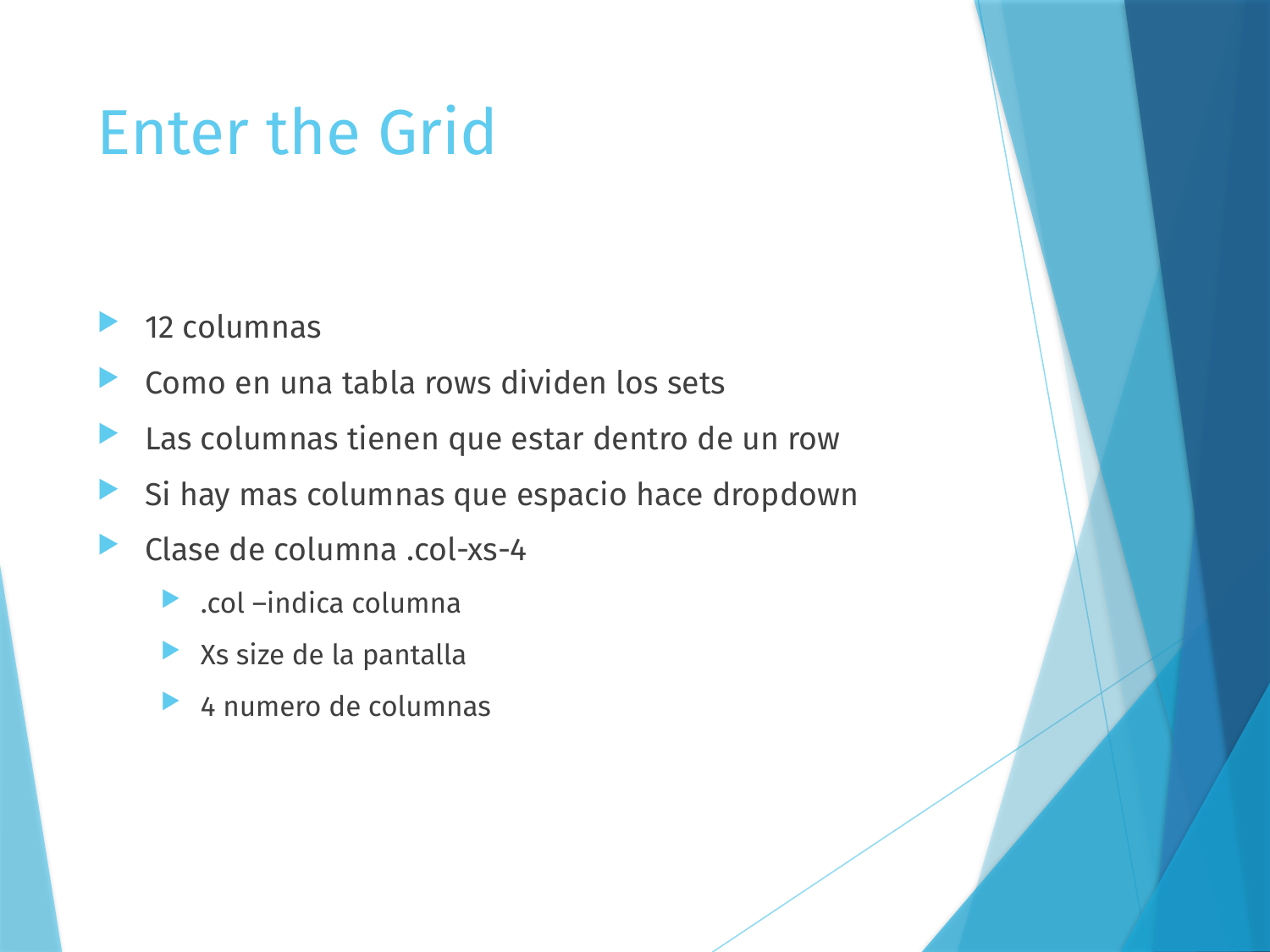

# Enter the Grid
12 columnas
Como en una tabla rows dividen los sets
Las columnas tienen que estar dentro de un row
Si hay mas columnas que espacio hace dropdown
Clase de columna .col-xs-4
.col –indica columna
Xs size de la pantalla
4 numero de columnas